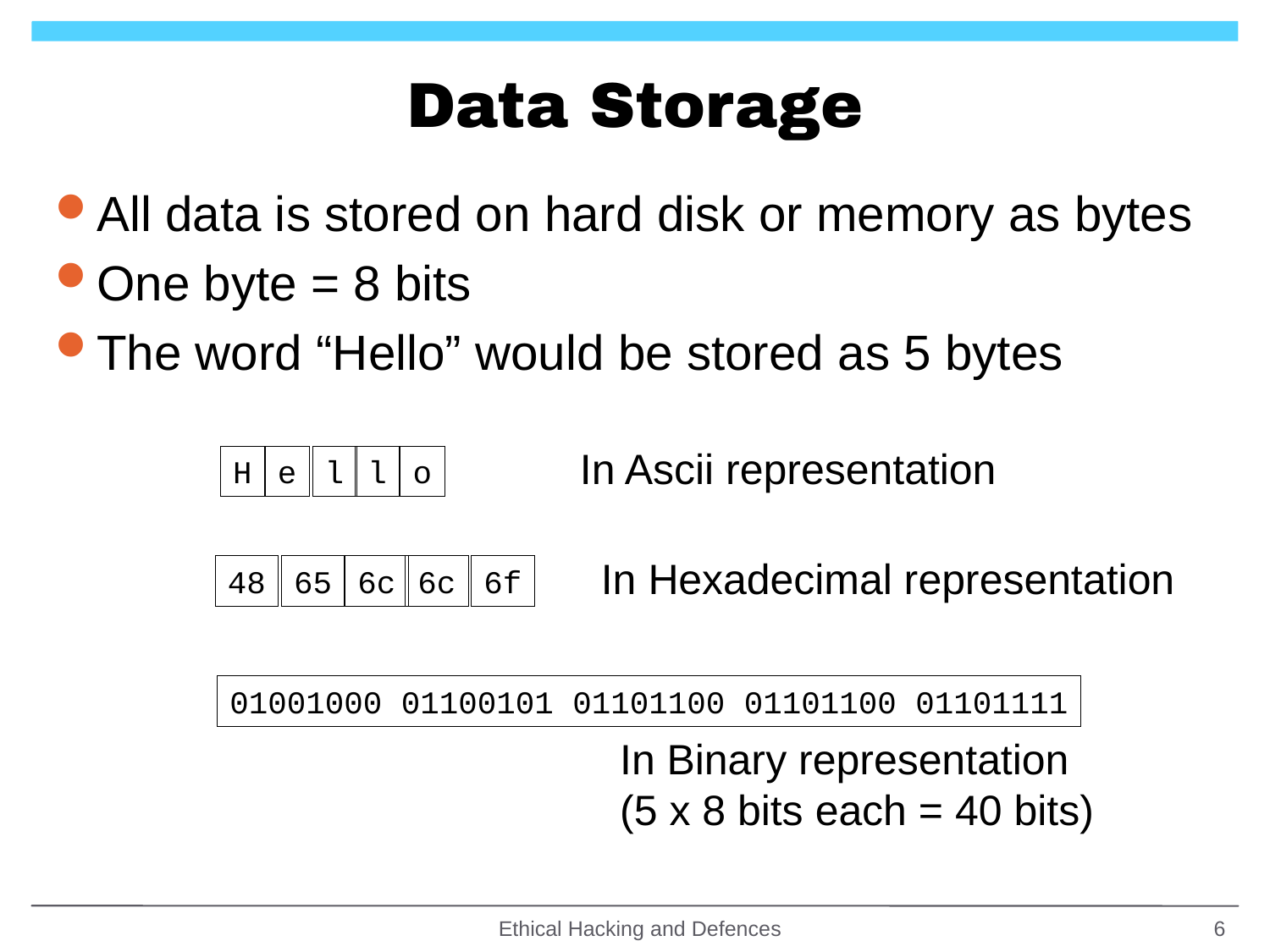

# Data Storage
All data is stored on hard disk or memory as bytes
One byte = 8 bits
The word “Hello” would be stored as 5 bytes

In Ascii representation
H
e
l
l
o
In Hexadecimal representation
48
65
6c
6c
6f
01001000 01100101 01101100 01101100 01101111
In Binary representation
(5 x 8 bits each = 40 bits)
Ethical Hacking and Defences
6